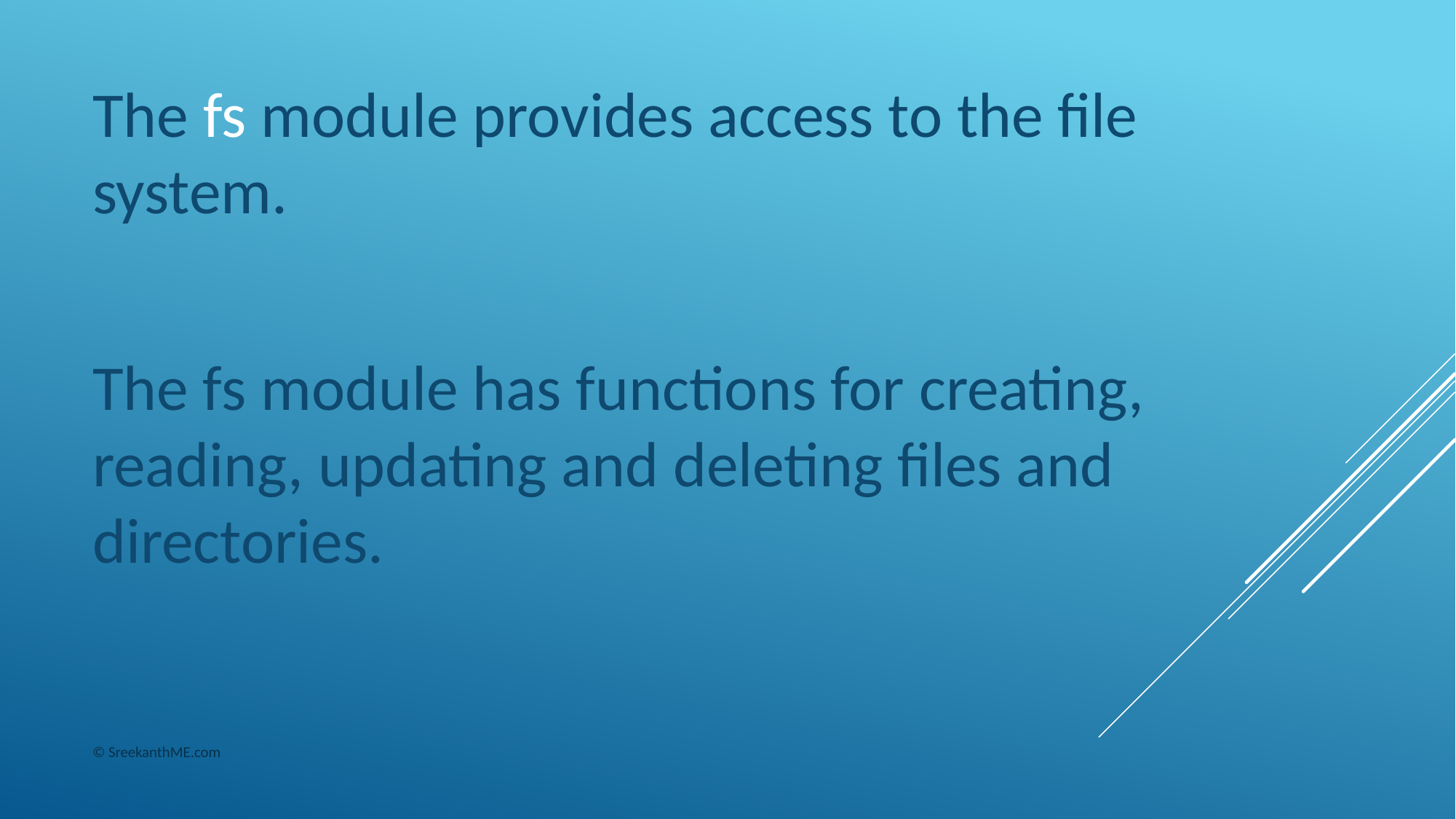

The fs module provides access to the file system.

The fs module has functions for creating, reading, updating and deleting files and directories.
© SreekanthME.com